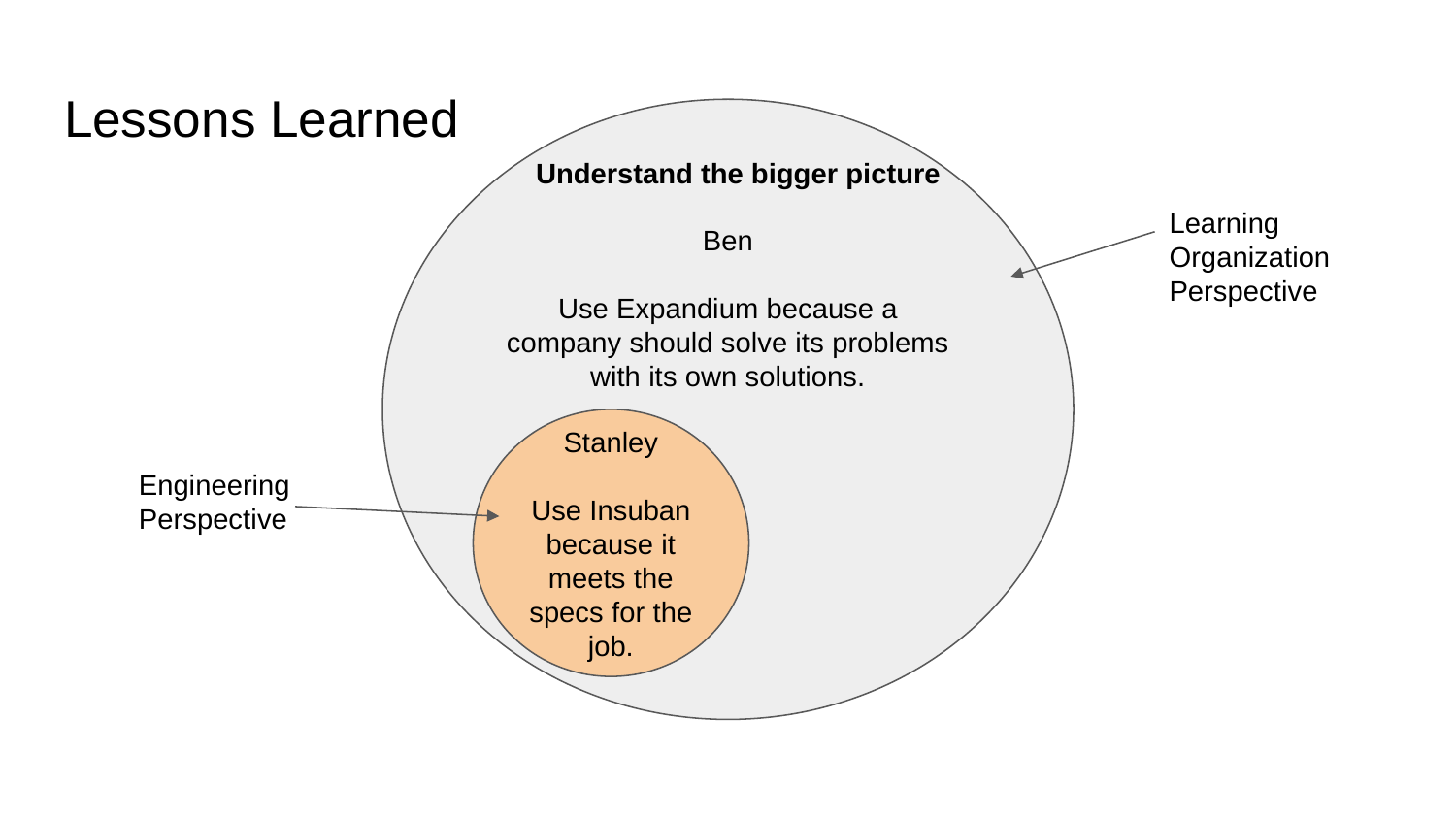

# Lessons Learned
Ben

Use Expandium because a company should solve its problems with its own solutions.

Understand the bigger picture
Learning Organization Perspective
Stanley

Use Insuban because it meets the specs for the job.
Engineering Perspective